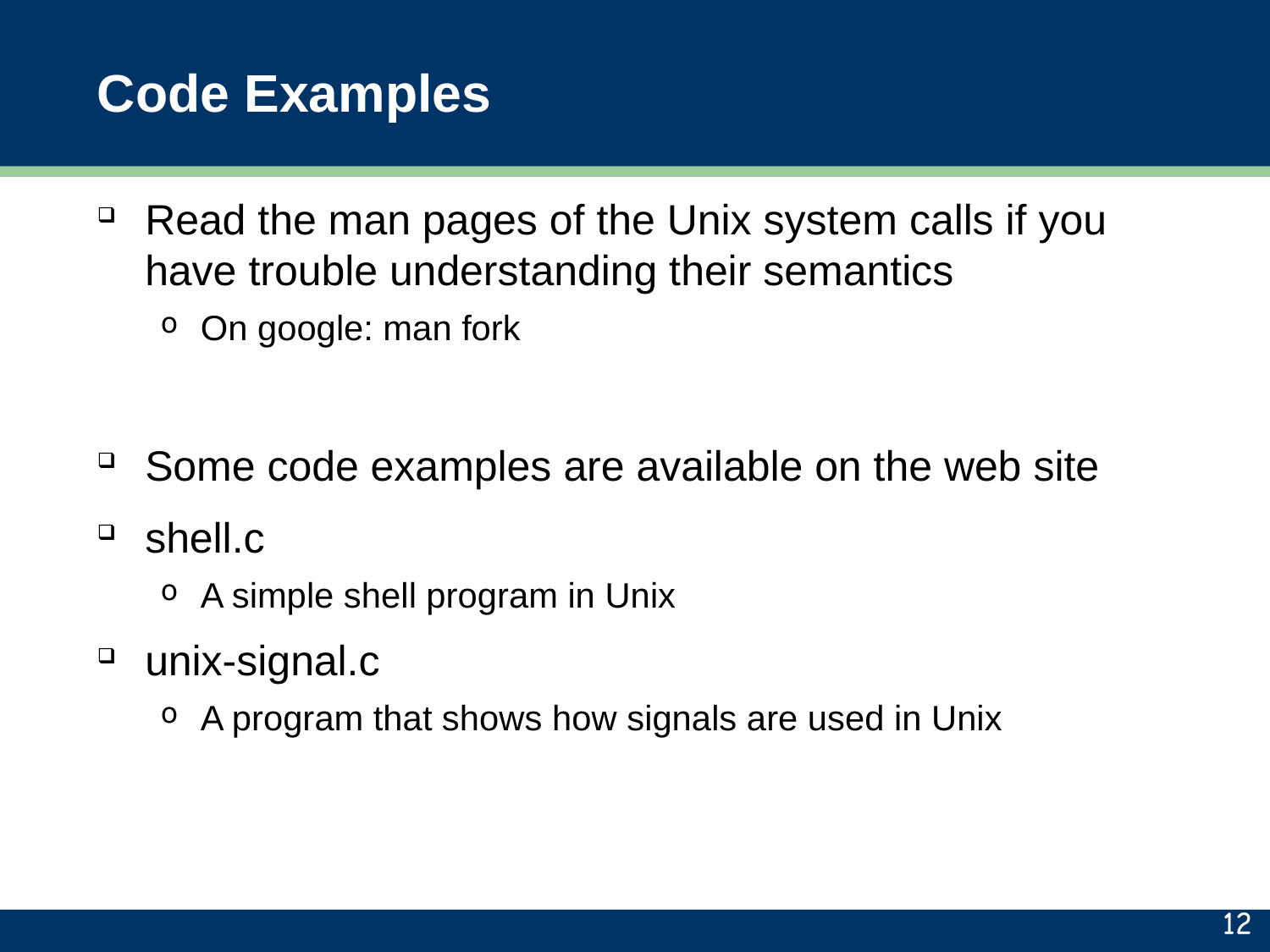

# Code Examples
Read the man pages of the Unix system calls if you have trouble understanding their semantics
On google: man fork

Some code examples are available on the web site
shell.c
A simple shell program in Unix
unix-signal.c
A program that shows how signals are used in Unix

12